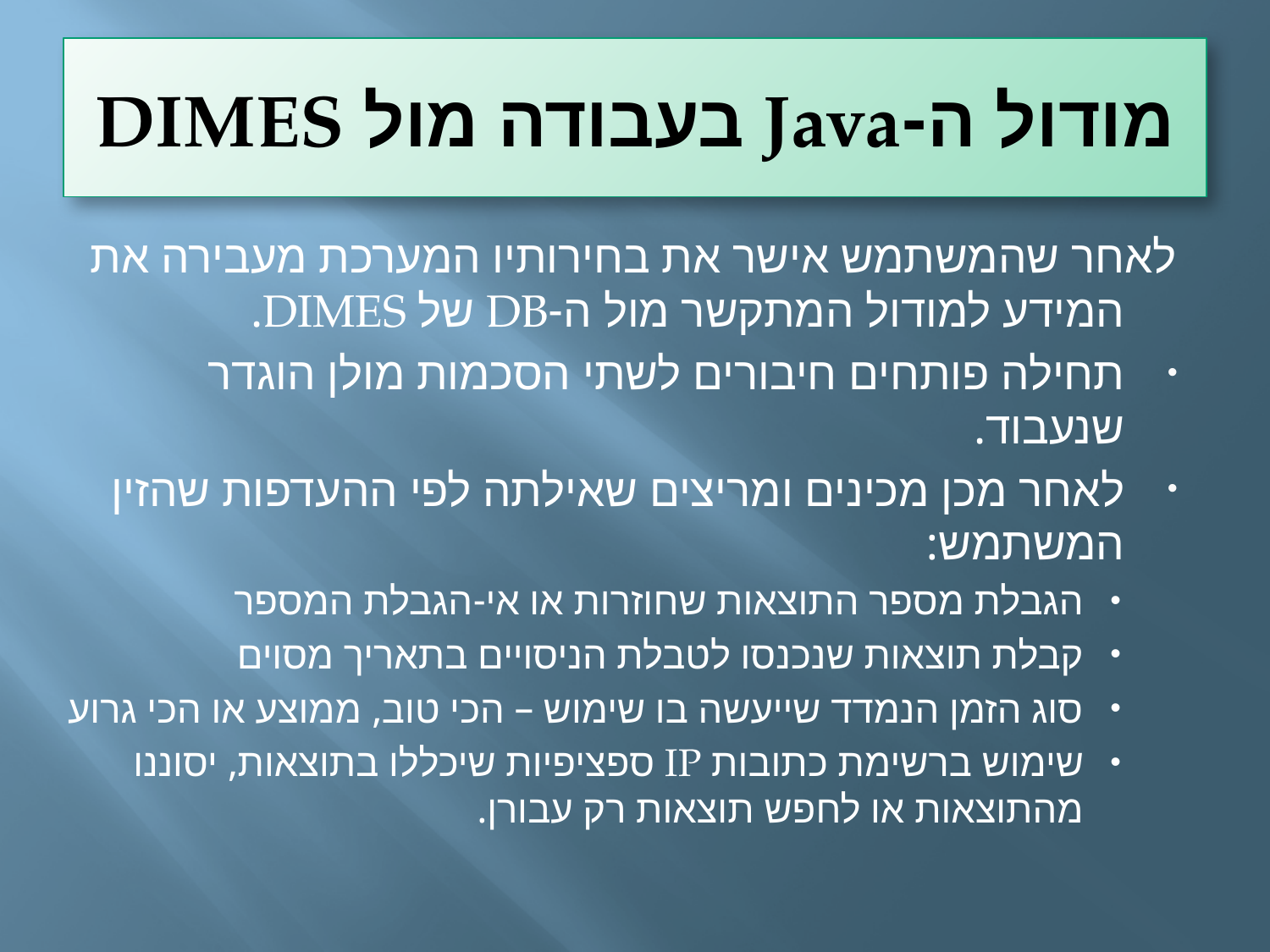

# מודול ה-Java בעבודה מול DIMES
לאחר שהמשתמש אישר את בחירותיו המערכת מעבירה את המידע למודול המתקשר מול ה-DB של DIMES.
תחילה פותחים חיבורים לשתי הסכמות מולן הוגדר שנעבוד.
לאחר מכן מכינים ומריצים שאילתה לפי ההעדפות שהזין המשתמש:
הגבלת מספר התוצאות שחוזרות או אי-הגבלת המספר
קבלת תוצאות שנכנסו לטבלת הניסויים בתאריך מסוים
סוג הזמן הנמדד שייעשה בו שימוש – הכי טוב, ממוצע או הכי גרוע
שימוש ברשימת כתובות IP ספציפיות שיכללו בתוצאות, יסוננו מהתוצאות או לחפש תוצאות רק עבורן.